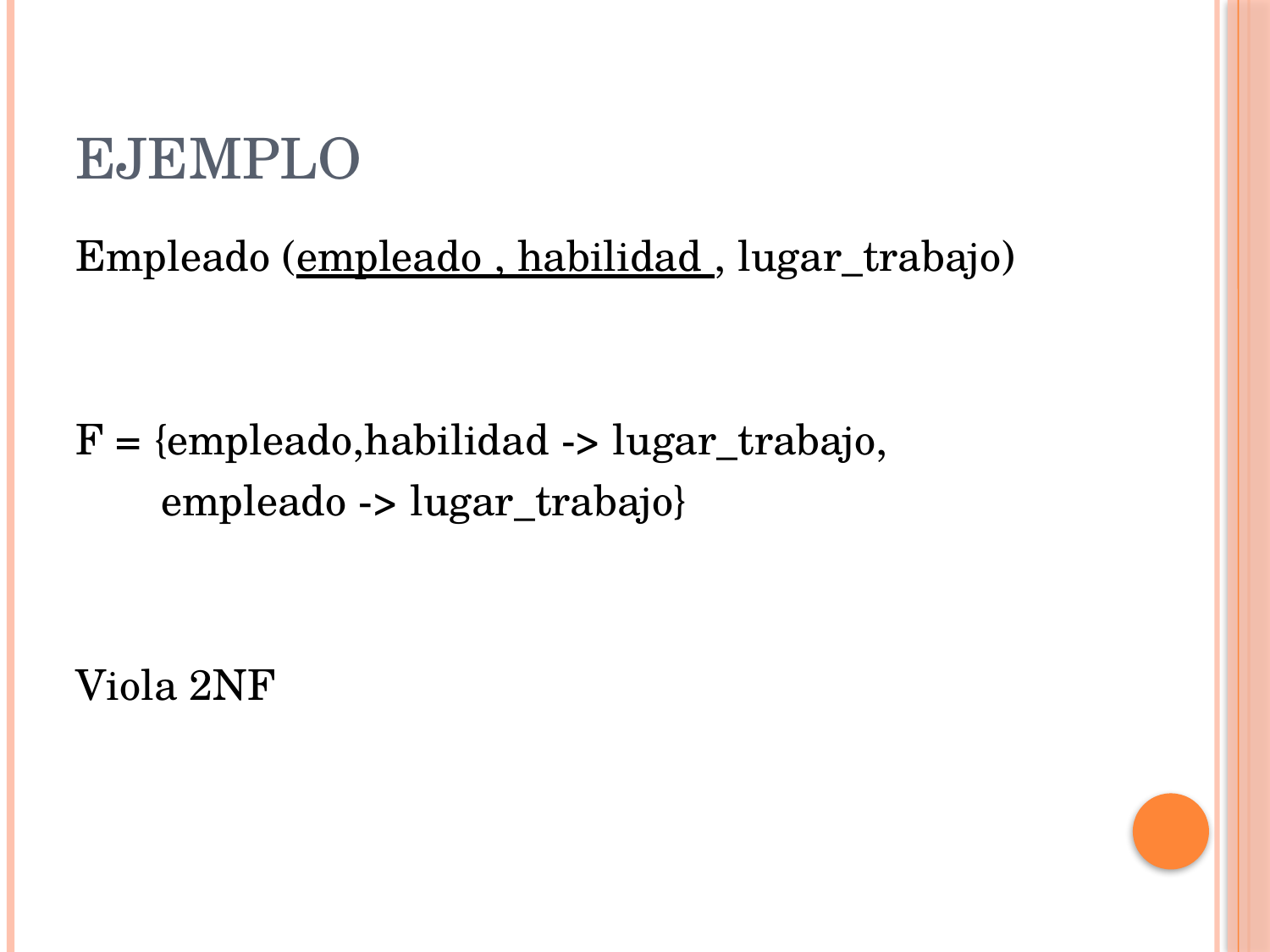

# Ejemplo
Empleado (empleado , habilidad , lugar_trabajo)

F = {empleado,habilidad -> lugar_trabajo,
  	    empleado -> lugar_trabajo}

Viola 2NF